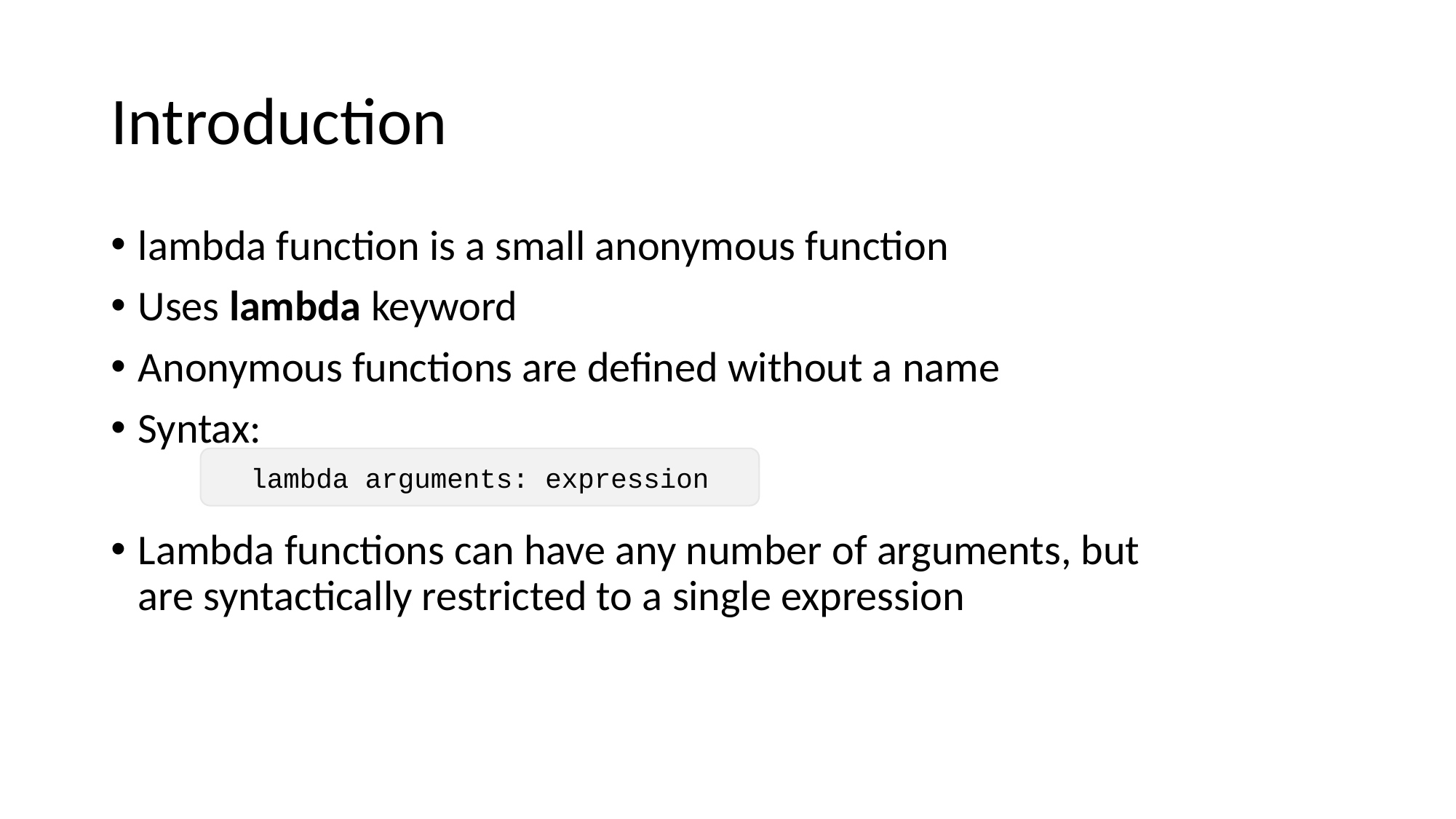

# Introduction
lambda function is a small anonymous function
Uses lambda keyword
Anonymous functions are defined without a name
Syntax:

Lambda functions can have any number of arguments, but are syntactically restricted to a single expression
lambda arguments: expression